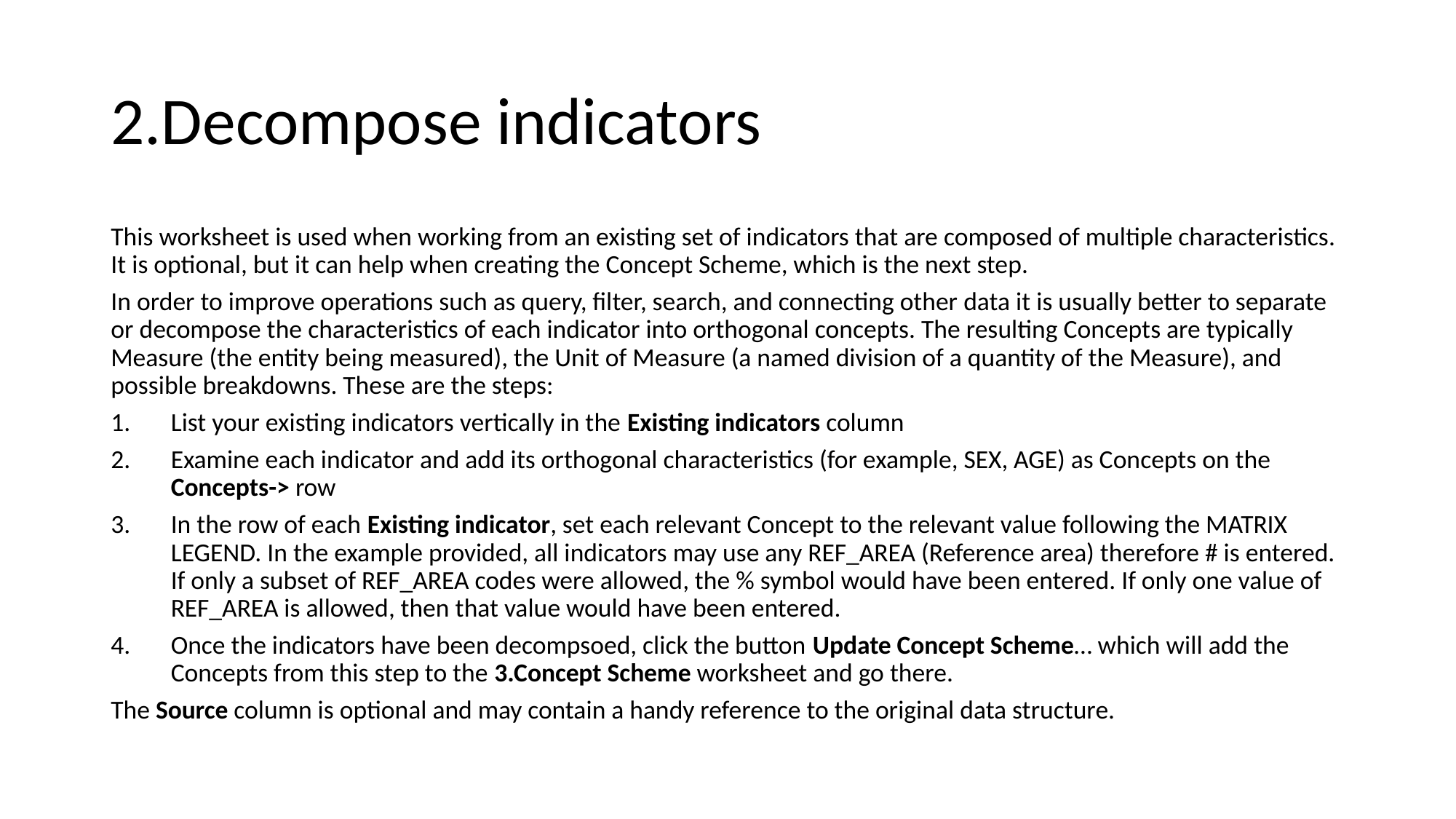

# 2.Decompose indicators
This worksheet is used when working from an existing set of indicators that are composed of multiple characteristics. It is optional, but it can help when creating the Concept Scheme, which is the next step.
In order to improve operations such as query, filter, search, and connecting other data it is usually better to separate or decompose the characteristics of each indicator into orthogonal concepts. The resulting Concepts are typically Measure (the entity being measured), the Unit of Measure (a named division of a quantity of the Measure), and possible breakdowns. These are the steps:
List your existing indicators vertically in the Existing indicators column
Examine each indicator and add its orthogonal characteristics (for example, SEX, AGE) as Concepts on the Concepts-> row
In the row of each Existing indicator, set each relevant Concept to the relevant value following the MATRIX LEGEND. In the example provided, all indicators may use any REF_AREA (Reference area) therefore # is entered. If only a subset of REF_AREA codes were allowed, the % symbol would have been entered. If only one value of REF_AREA is allowed, then that value would have been entered.
Once the indicators have been decompsoed, click the button Update Concept Scheme… which will add the Concepts from this step to the 3.Concept Scheme worksheet and go there.
The Source column is optional and may contain a handy reference to the original data structure.